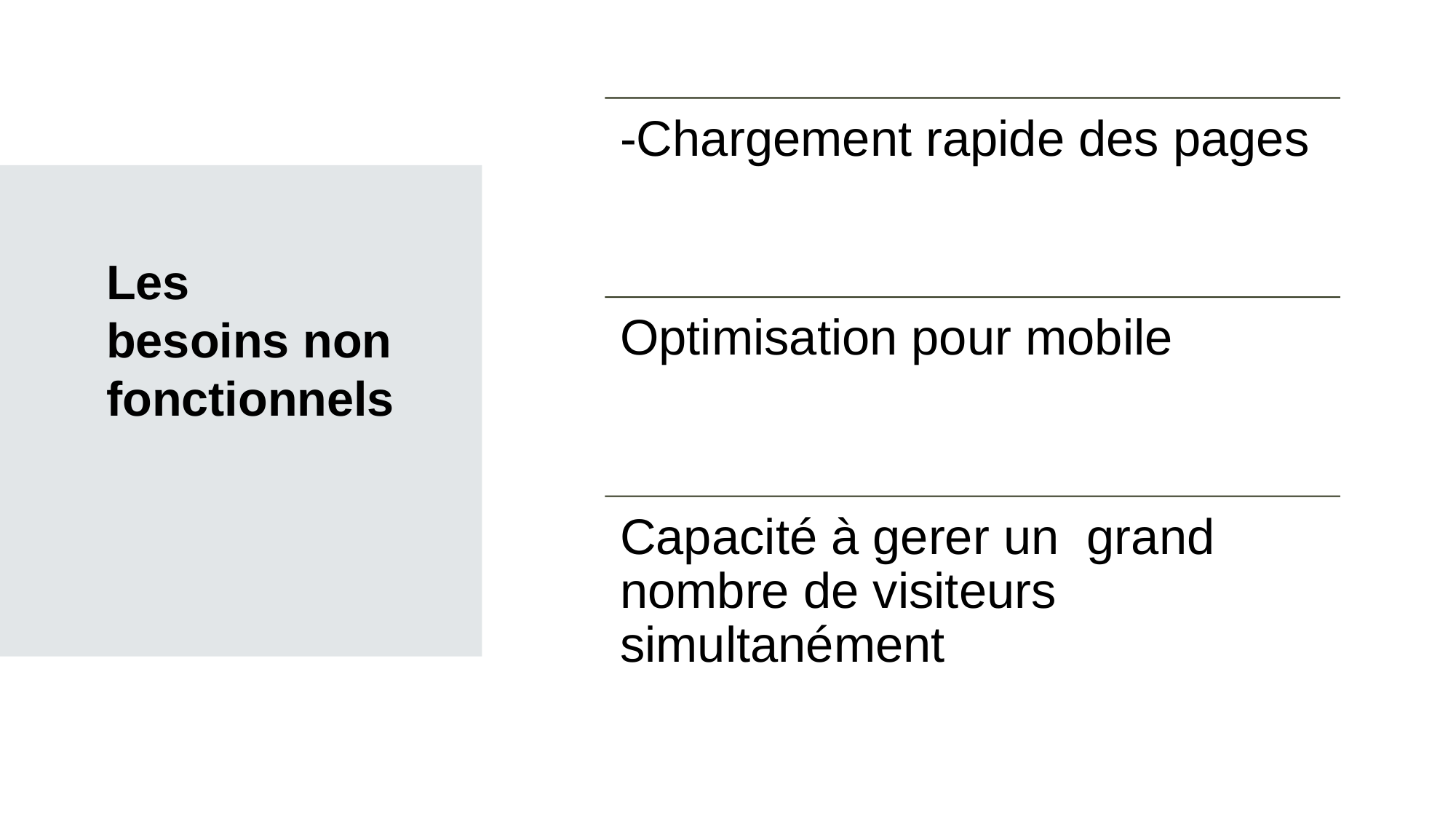

-Chargement rapide des pages
Optimisation pour mobile
Capacité à gerer un  grand nombre de visiteurs simultanément

# Les  besoins non fonctionnels